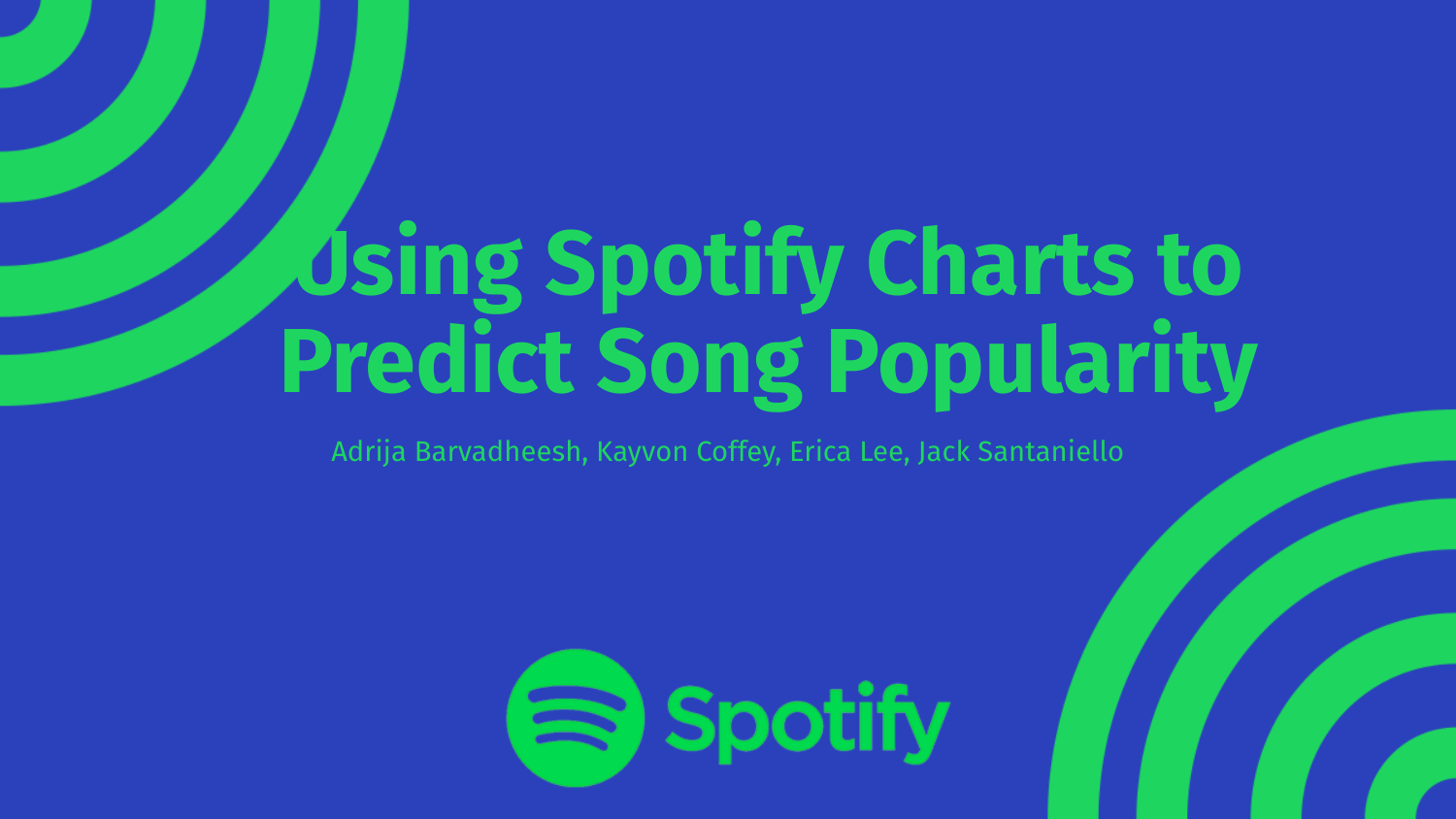

# Using Spotify Charts to Predict Song Popularity
Adrija Barvadheesh, Kayvon Coffey, Erica Lee, Jack Santaniello